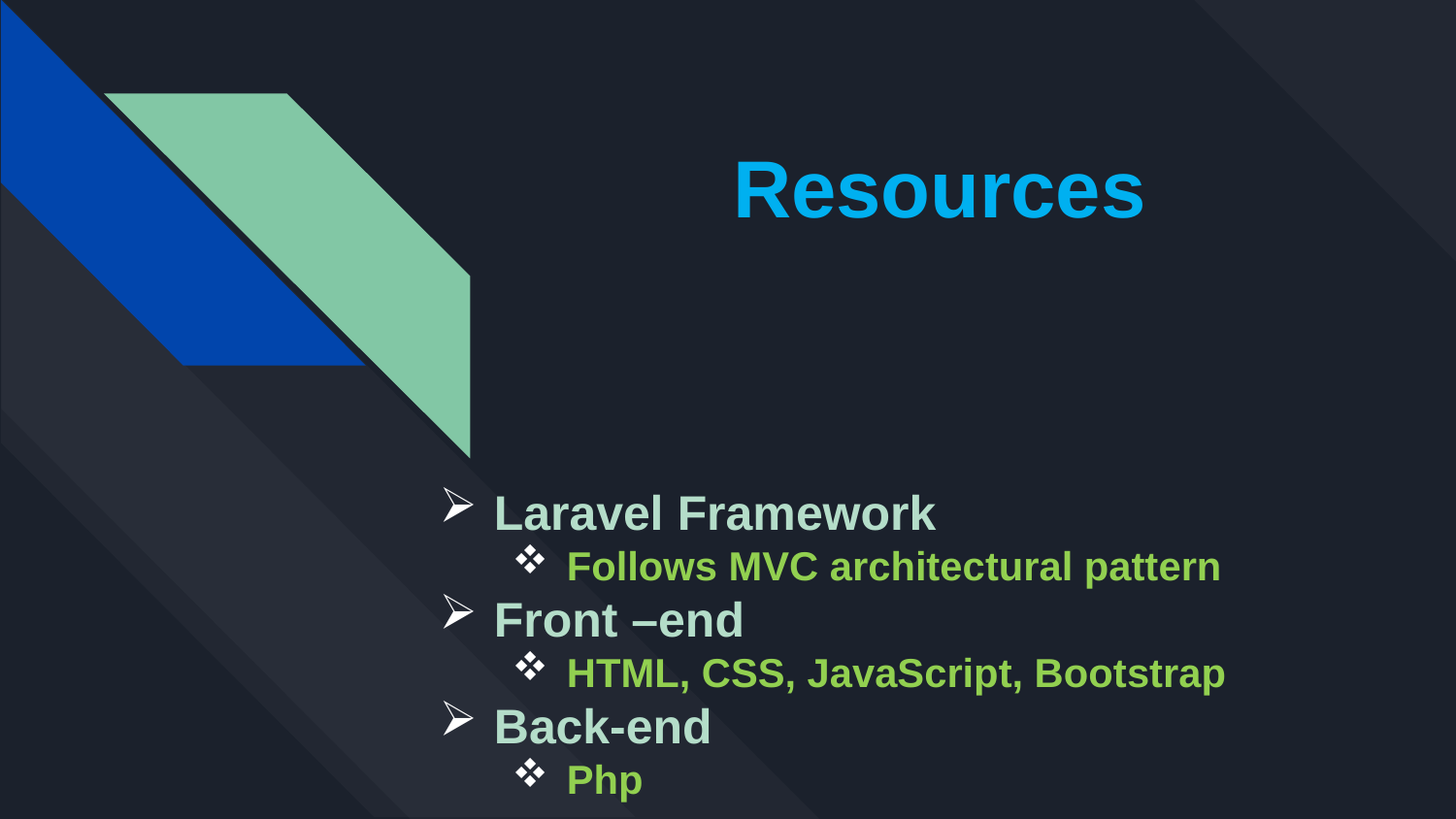

# Resources
Laravel Framework
Follows MVC architectural pattern
Front –end
HTML, CSS, JavaScript, Bootstrap
Back-end
Php